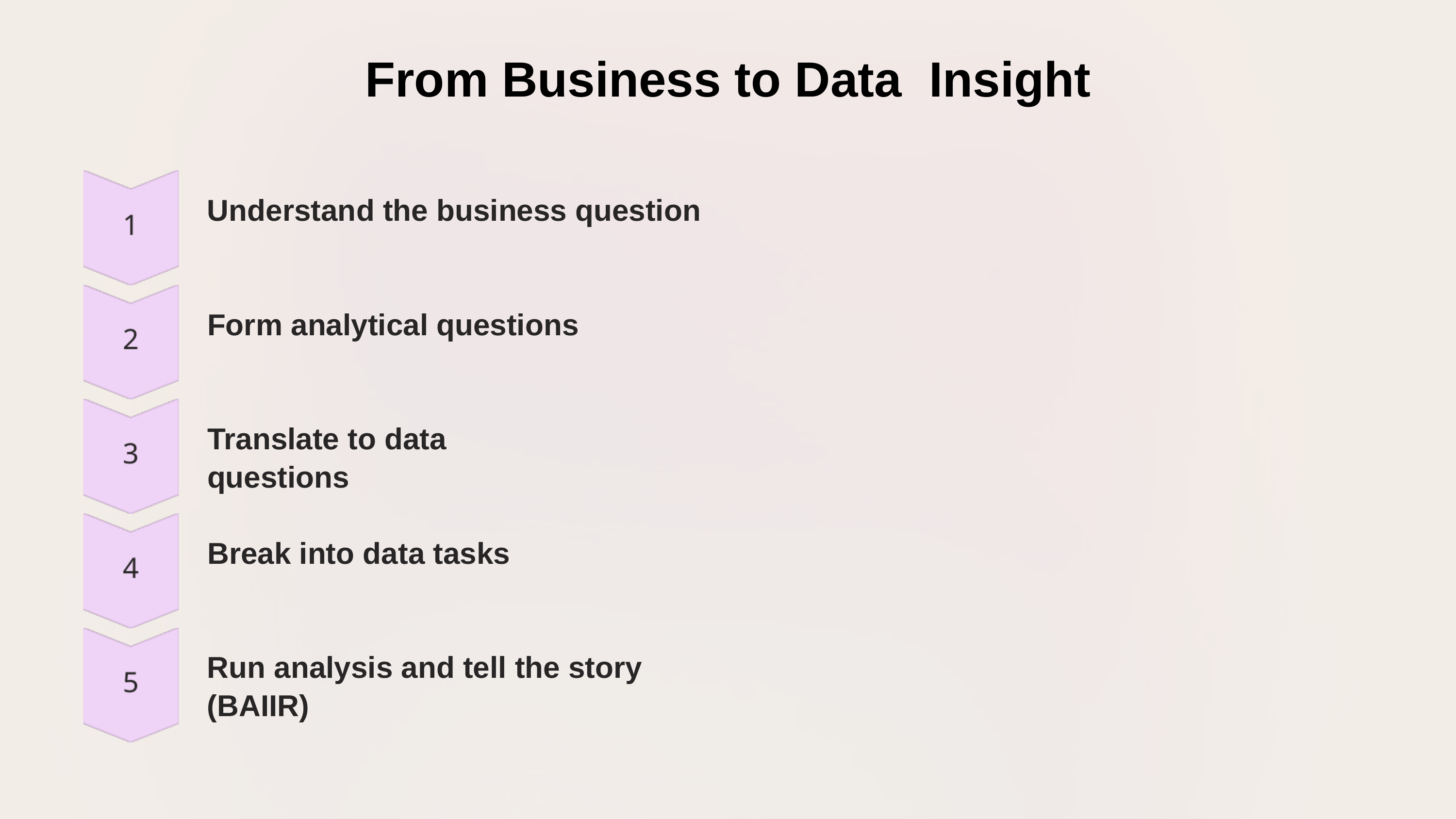

From Business to Data  Insight

Understand the business question

Form analytical questions

Translate to data questions

Break into data tasks

Run analysis and tell the story (BAIIR)